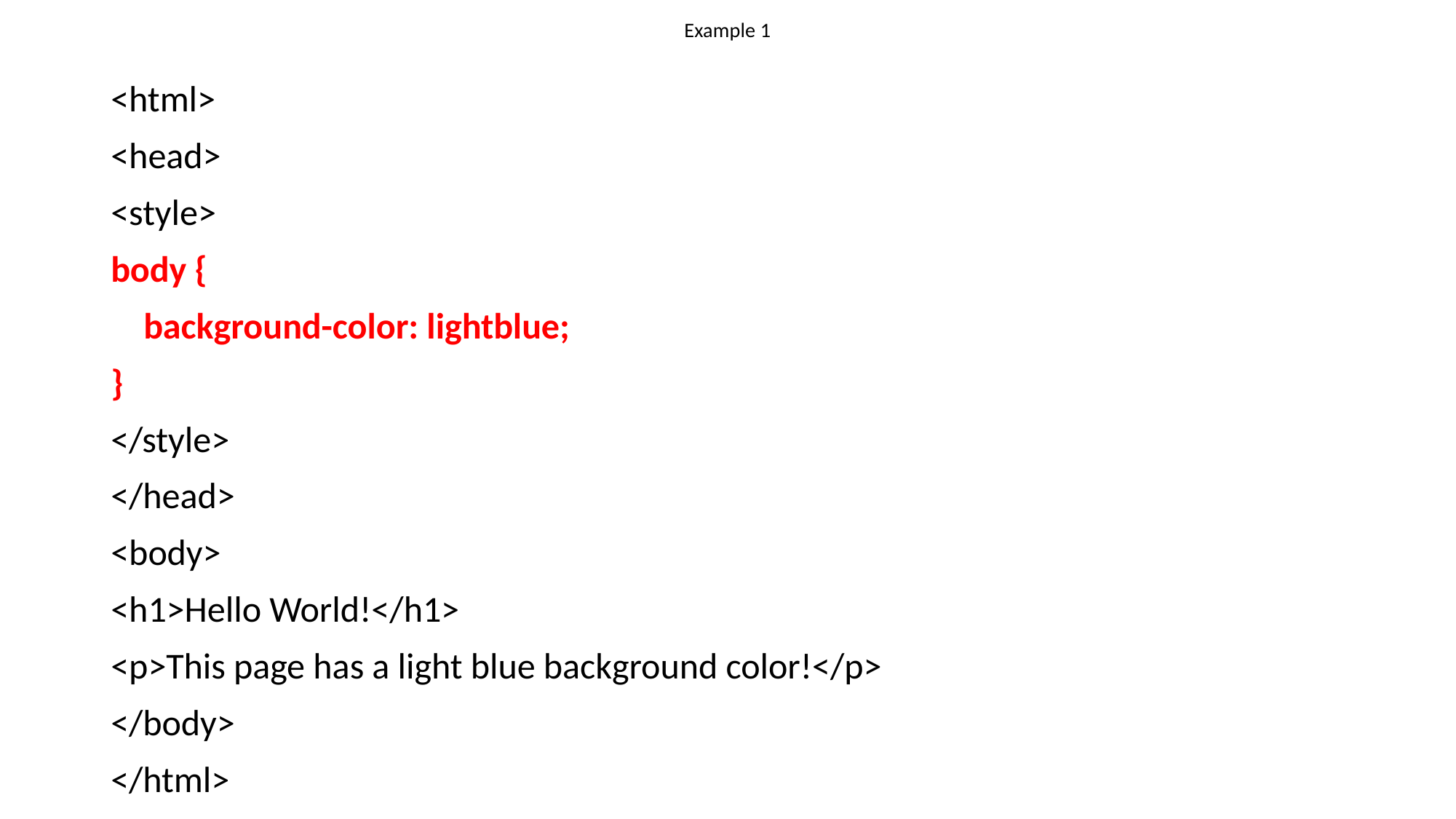

Example 1
<html>
<head>
<style>
body {
    background-color: lightblue;
}
</style>
</head>
<body>
<h1>Hello World!</h1>
<p>This page has a light blue background color!</p>
</body>
</html>